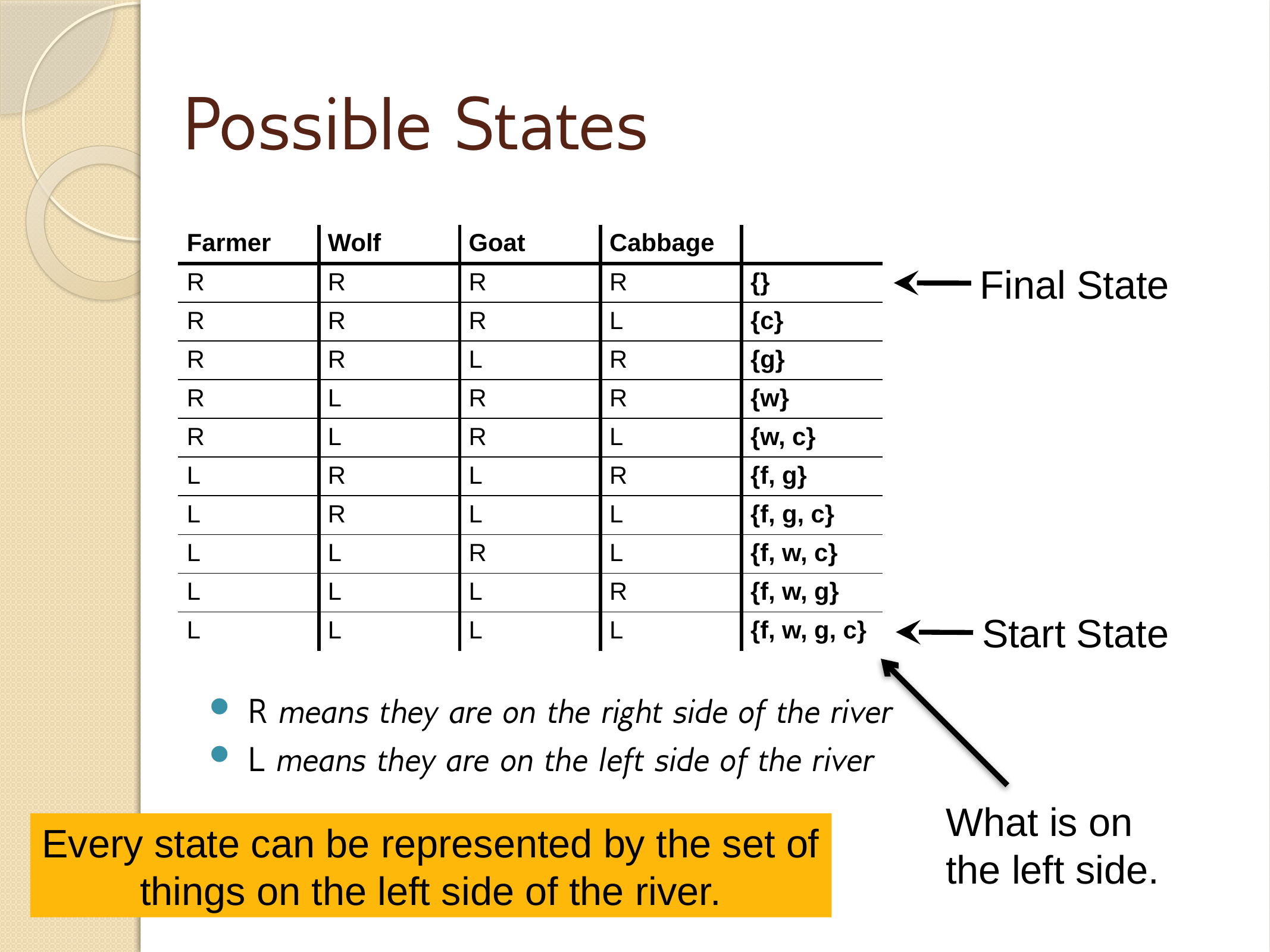

# Possible States
| Farmer | Wolf | Goat | Cabbage |  |
| --- | --- | --- | --- | --- |
| R | R | R | R | {} |
| R | R | R | L | {c} |
| R | R | L | R | {g} |
| R | L | R | R | {w} |
| R | L | R | L | {w, c} |
| L | R | L | R | {f, g} |
| L | R | L | L | {f, g, c} |
| L | L | R | L | {f, w, c} |
| L | L | L | R | {f, w, g} |
| L | L | L | L | {f, w, g, c} |
Final State
Start State
What is on the left side.
R means they are on the right side of the river
L means they are on the left side of the river
Every state can be represented by the set of things on the left side of the river.